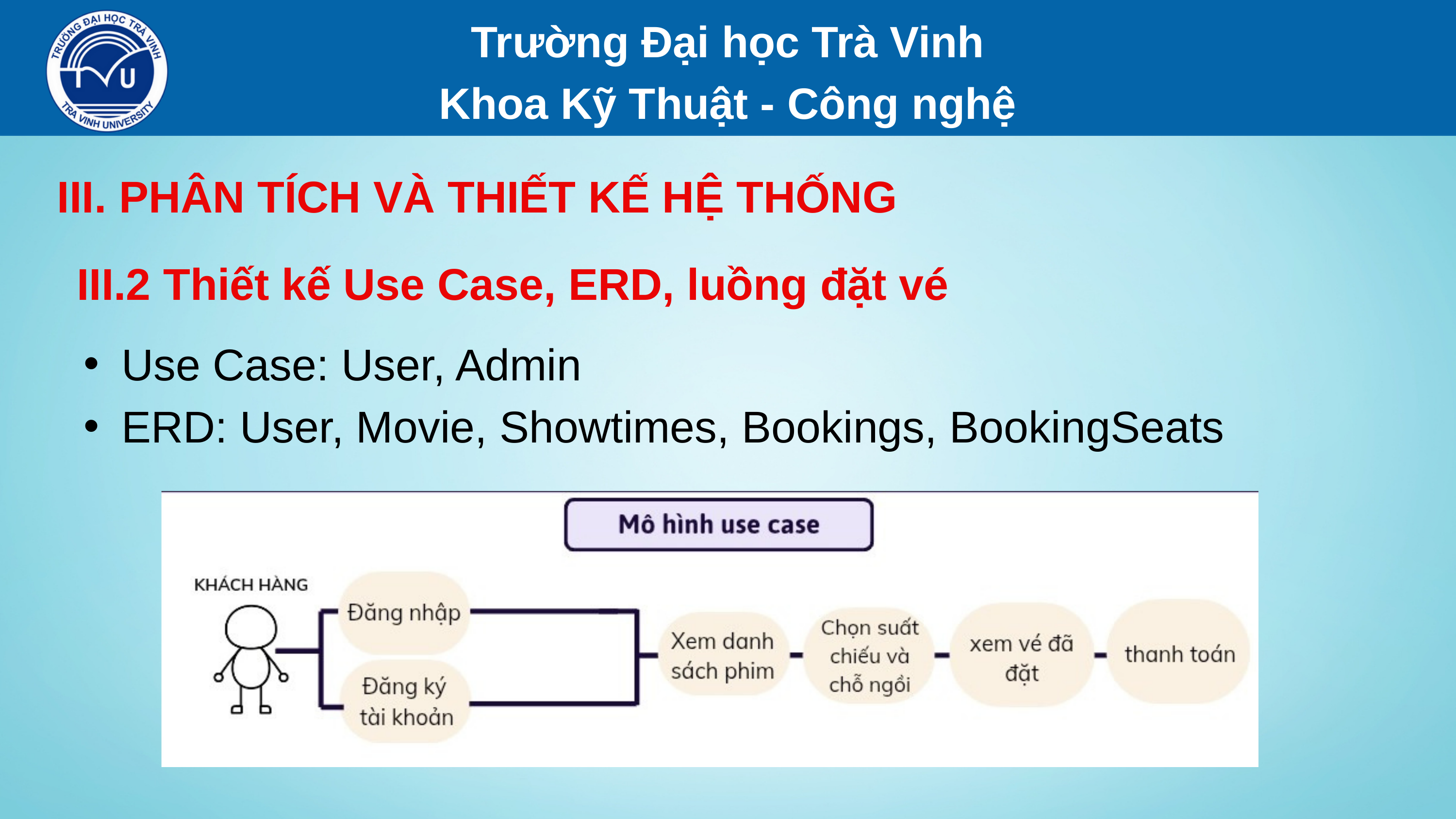

Trường Đại học Trà Vinh
Khoa Kỹ Thuật - Công nghệ
III. PHÂN TÍCH VÀ THIẾT KẾ HỆ THỐNG
III.2 Thiết kế Use Case, ERD, luồng đặt vé
Use Case: User, Admin
ERD: User, Movie, Showtimes, Bookings, BookingSeats